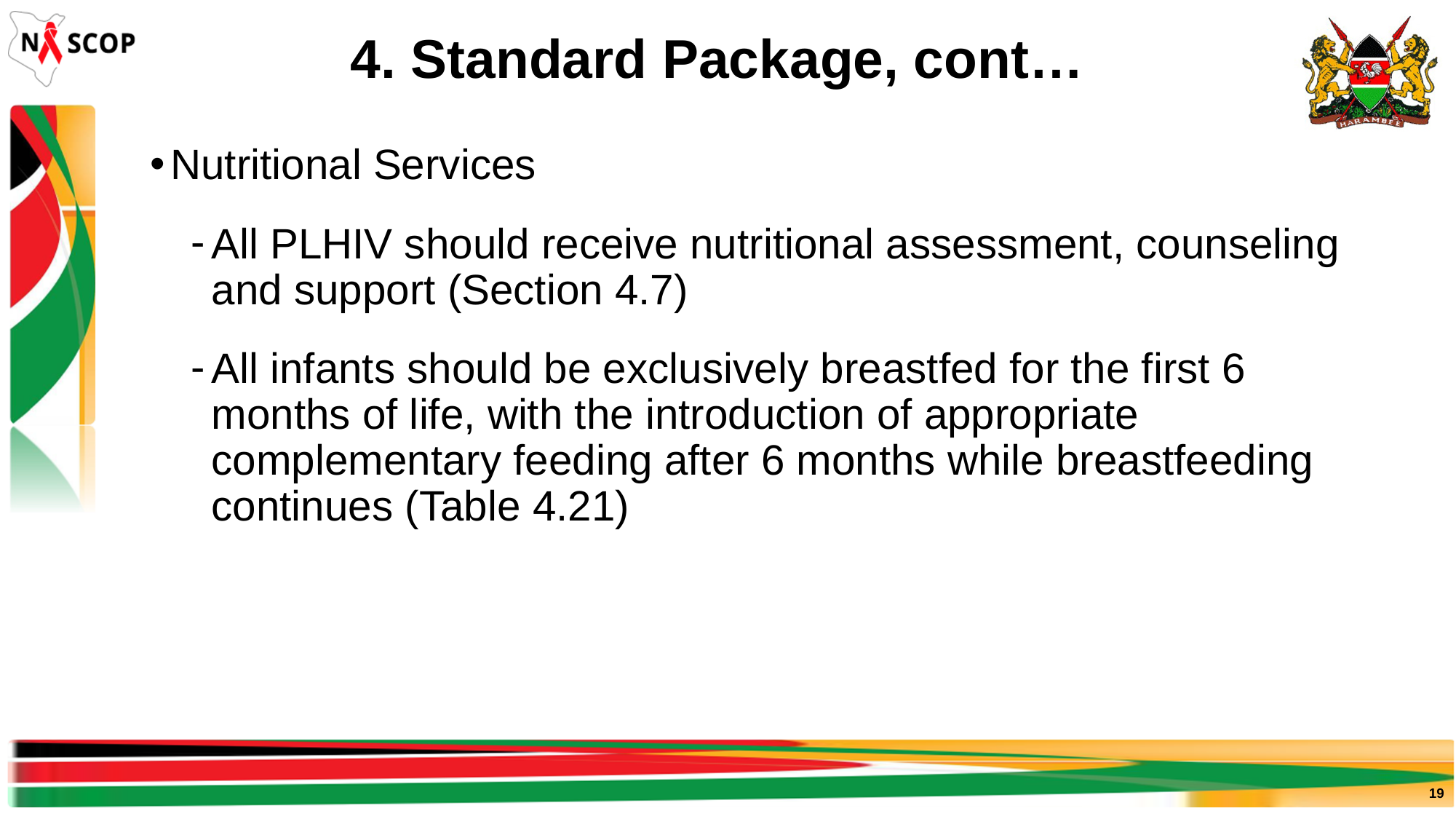

# 4. Standard Package, cont…
Nutritional Services
All PLHIV should receive nutritional assessment, counseling and support (Section 4.7)
All infants should be exclusively breastfed for the first 6 months of life, with the introduction of appropriate complementary feeding after 6 months while breastfeeding continues (Table 4.21)
19